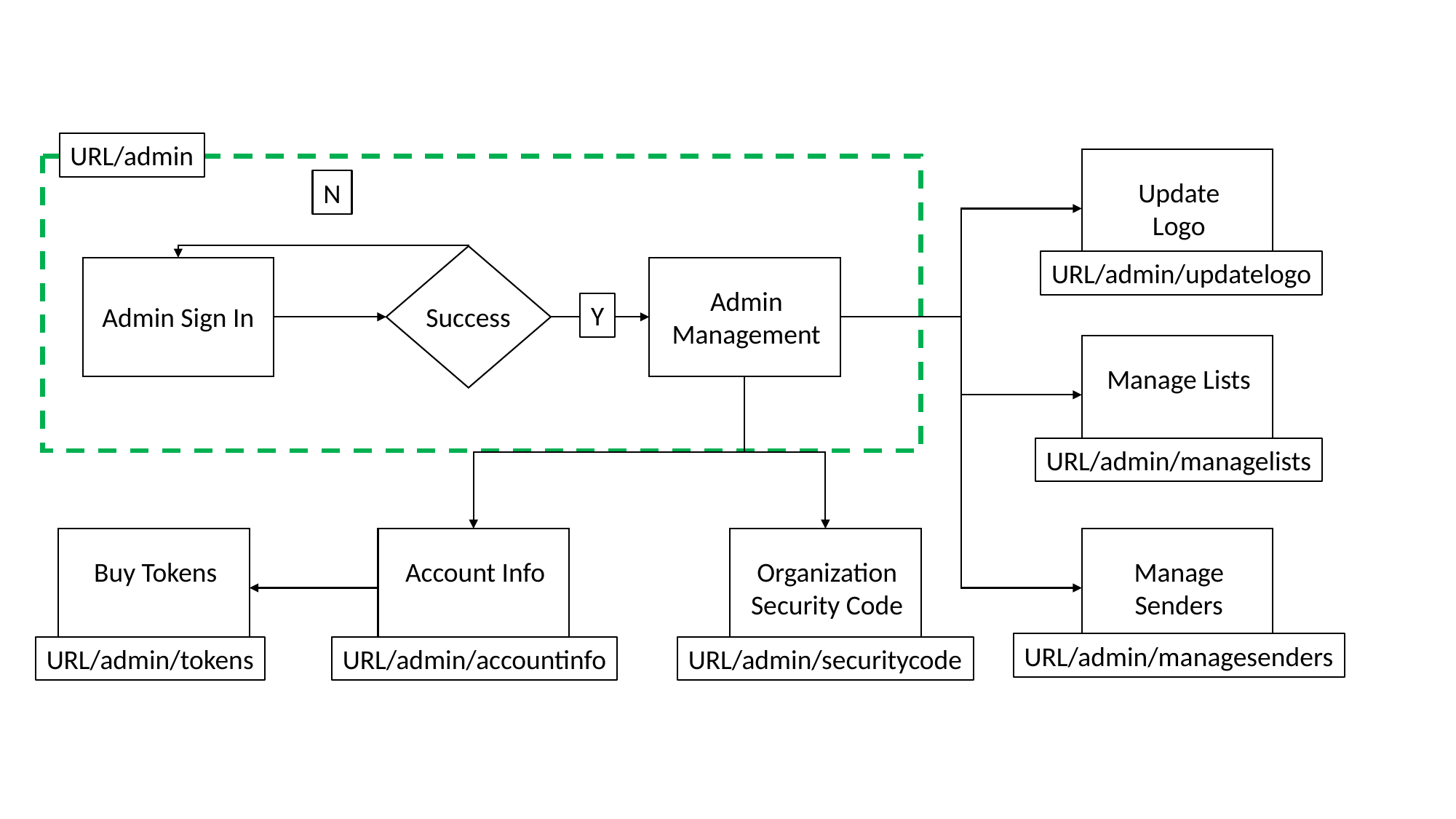

URL/admin

Update
Logo
N

URL/admin/updatelogo

Admin
Management
Y
Admin Sign In
Success

Manage Lists
URL/admin/managelists

Buy Tokens
Account Info
Organization
Security Code
Manage
Senders
URL/admin/managesenders
URL/admin/accountinfo
URL/admin/securitycode
URL/admin/tokens